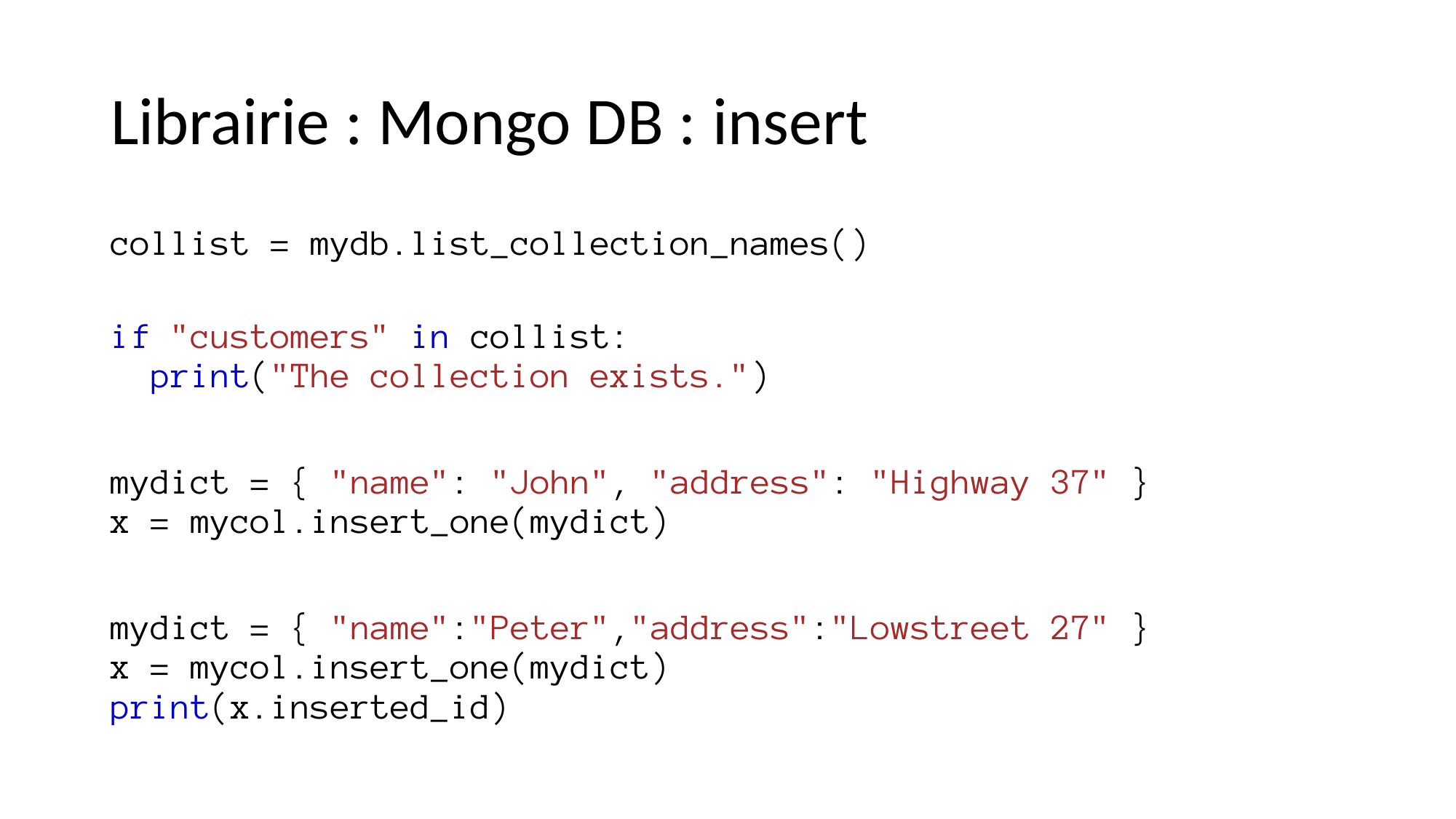

# Librairie : Mongo DB : insert
collist = mydb.list_collection_names()
if "customers" in collist:
  print("The collection exists.")

mydict = { "name": "John", "address": "Highway 37" }
x = mycol.insert_one(mydict)

mydict = { "name":"Peter","address":"Lowstreet 27" }
x = mycol.insert_one(mydict)
print(x.inserted_id)